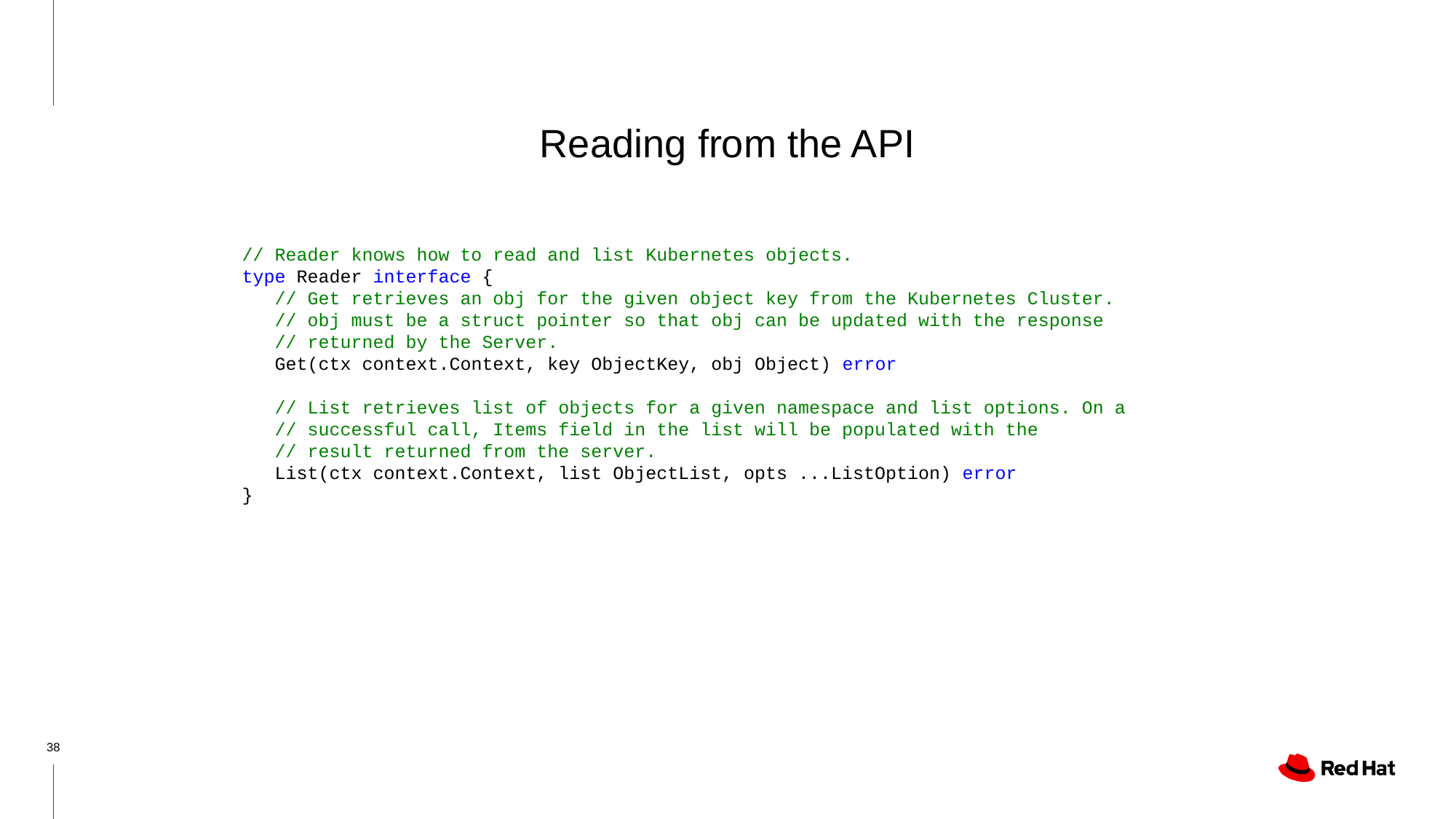

# Reading from the API
// Reader knows how to read and list Kubernetes objects.
type Reader interface {
   // Get retrieves an obj for the given object key from the Kubernetes Cluster.
   // obj must be a struct pointer so that obj can be updated with the response
   // returned by the Server.
   Get(ctx context.Context, key ObjectKey, obj Object) error

   // List retrieves list of objects for a given namespace and list options. On a
   // successful call, Items field in the list will be populated with the
   // result returned from the server.
   List(ctx context.Context, list ObjectList, opts ...ListOption) error
}

38